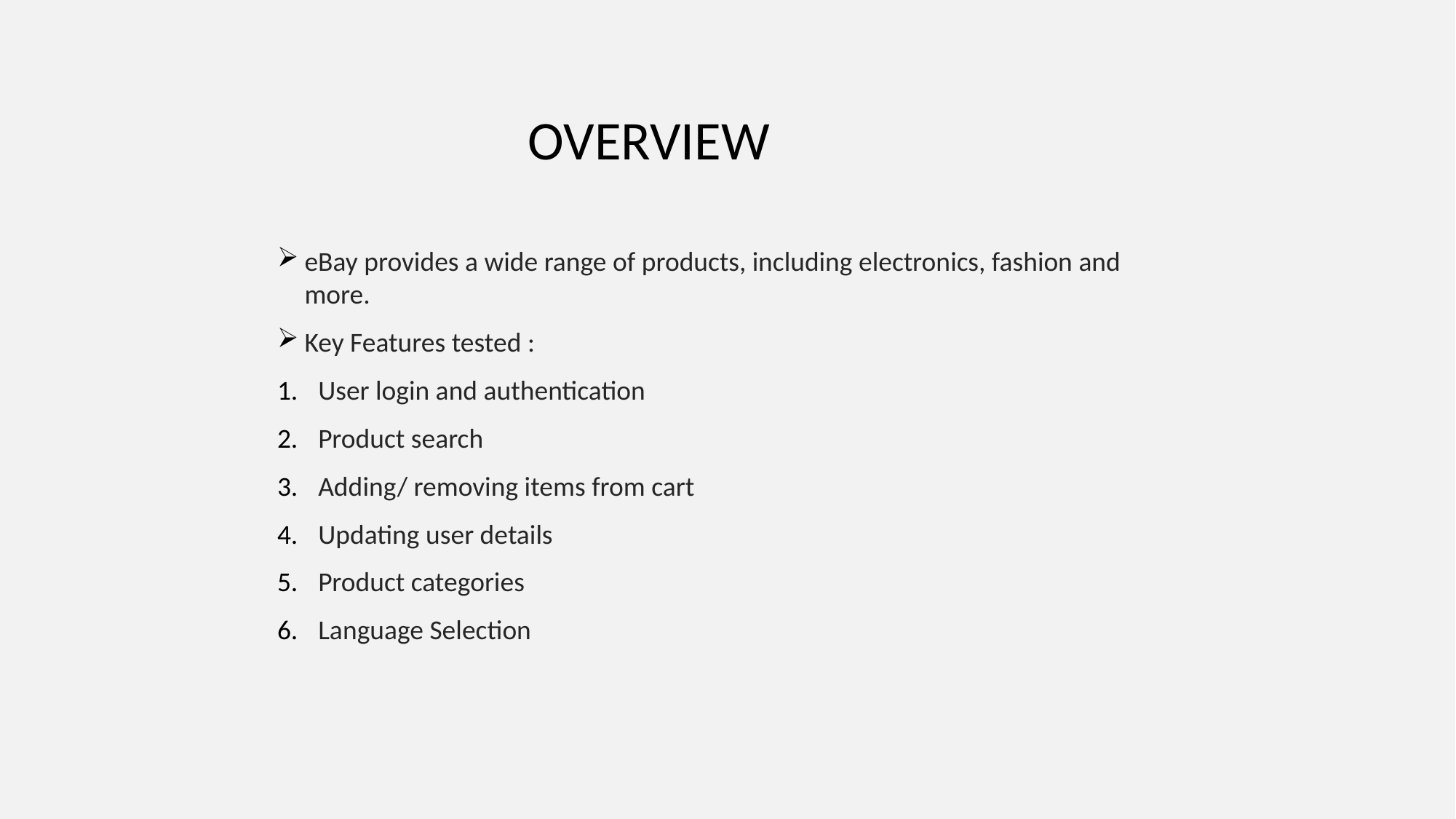

OVERVIEW
eBay provides a wide range of products, including electronics, fashion and more.
Key Features tested :
User login and authentication
Product search
Adding/ removing items from cart
Updating user details
Product categories
Language Selection